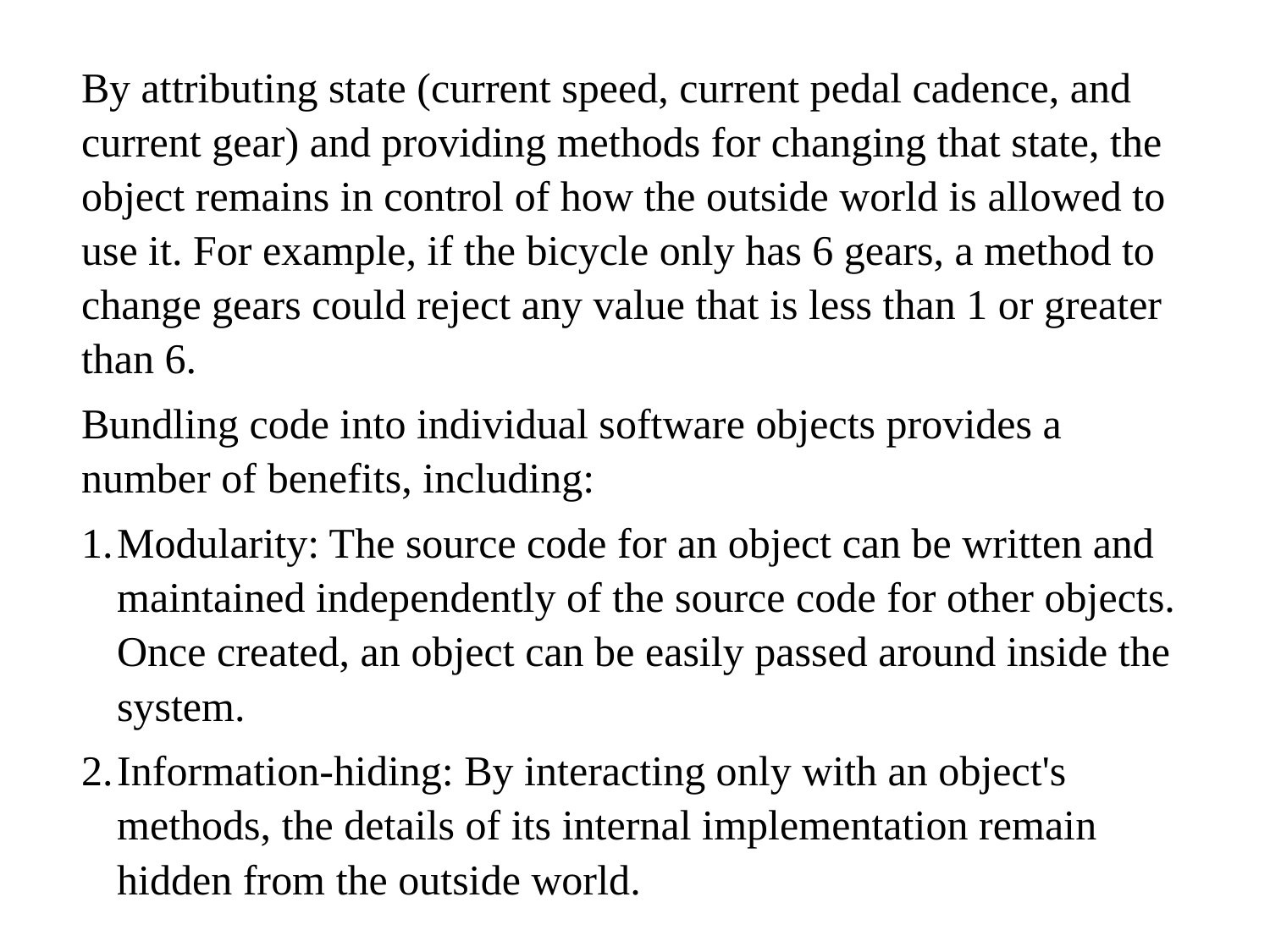

By attributing state (current speed, current pedal cadence, and current gear) and providing methods for changing that state, the object remains in control of how the outside world is allowed to use it. For example, if the bicycle only has 6 gears, a method to change gears could reject any value that is less than 1 or greater than 6.
Bundling code into individual software objects provides a number of benefits, including:
Modularity: The source code for an object can be written and maintained independently of the source code for other objects. Once created, an object can be easily passed around inside the system.
Information-hiding: By interacting only with an object's methods, the details of its internal implementation remain hidden from the outside world.